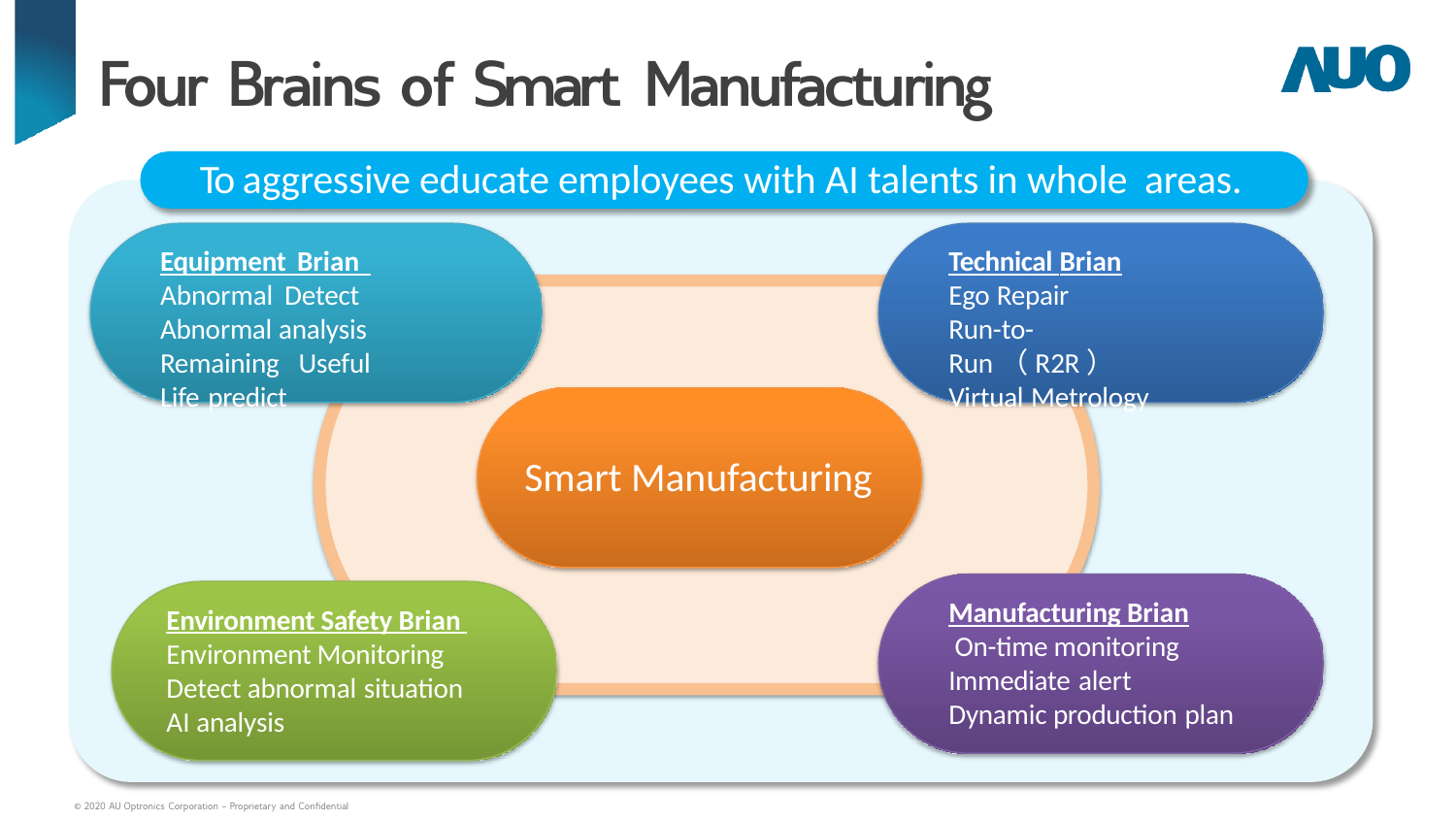

# Four Brains of Smart Manufacturing

To aggressive educate employees with AI talents in whole areas.

Equipment Brian  Abnormal Detect  Abnormal analysis
Remaining Useful Life predict
Technical Brian
Ego Repair
Run-to-Run（R2R）
Virtual Metrology

Smart Manufacturing

Manufacturing Brian  On-time monitoring  Immediate alert
Environment Safety Brian  Environment Monitoring  Detect abnormal situation
Dynamic production plan
AI analysis
© 2020 AU Optronics Corporation – Proprietary and Confidential